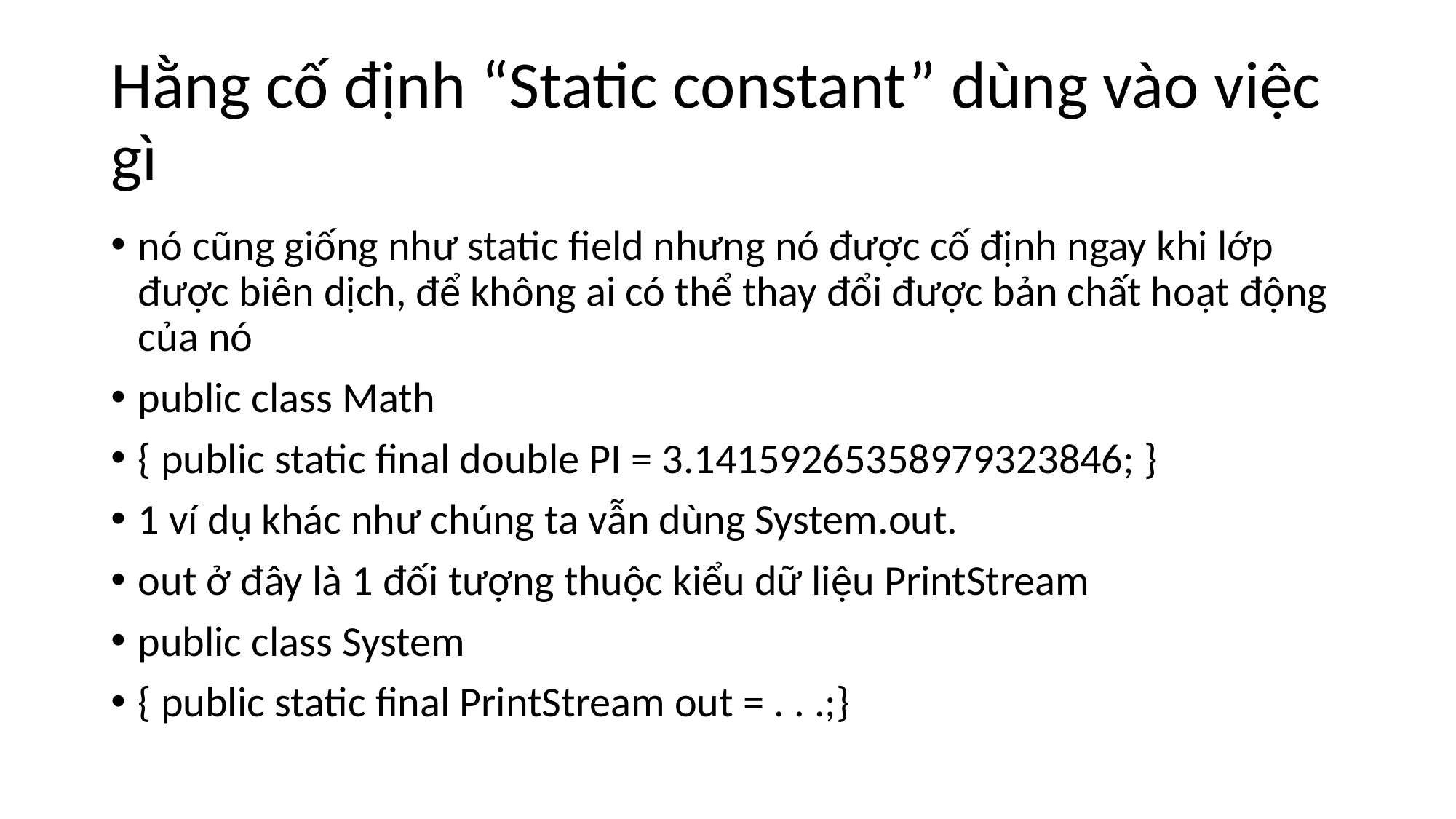

# Hằng cố định “Static constant” dùng vào việc gì
nó cũng giống như static field nhưng nó được cố định ngay khi lớp được biên dịch, để không ai có thể thay đổi được bản chất hoạt động của nó
public class Math
{ public static final double PI = 3.14159265358979323846; }
1 ví dụ khác như chúng ta vẫn dùng System.out.
out ở đây là 1 đối tượng thuộc kiểu dữ liệu PrintStream
public class System
{ public static final PrintStream out = . . .;}